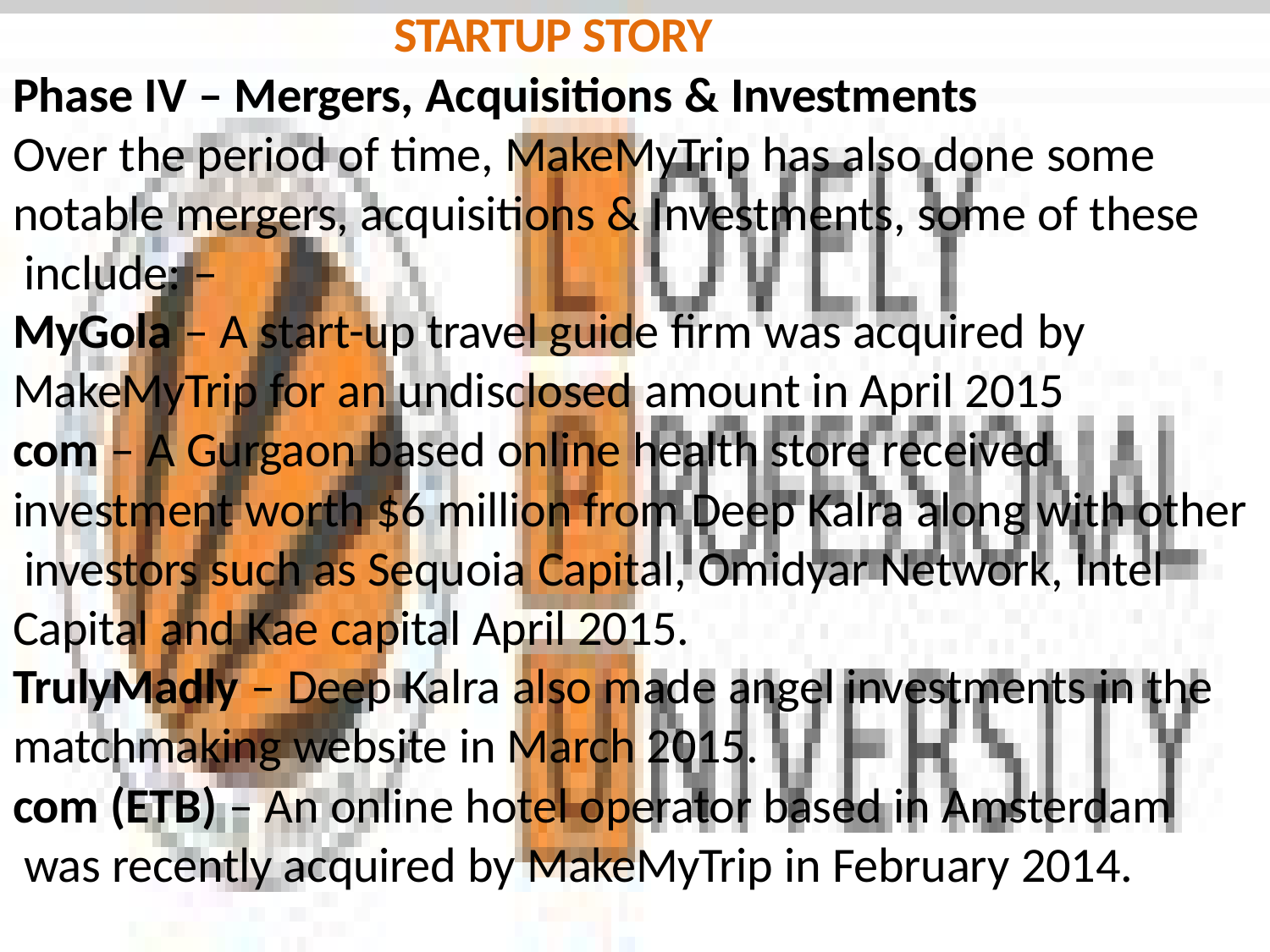

STARTUP STORY
Phase IV – Mergers, Acquisitions & Investments
Over the period of time, MakeMyTrip has also done some  notable mergers, acquisitions & Investments, some of these  include: –
MyGola – A start-up travel guide firm was acquired by  MakeMyTrip for an undisclosed amount in April 2015  com – A Gurgaon based online health store received
investment worth $6 million from Deep Kalra along with other  investors such as Sequoia Capital, Omidyar Network, Intel  Capital and Kae capital April 2015.
TrulyMadly – Deep Kalra also made angel investments in the  matchmaking website in March 2015.
com (ETB) – An online hotel operator based in Amsterdam  was recently acquired by MakeMyTrip in February 2014.